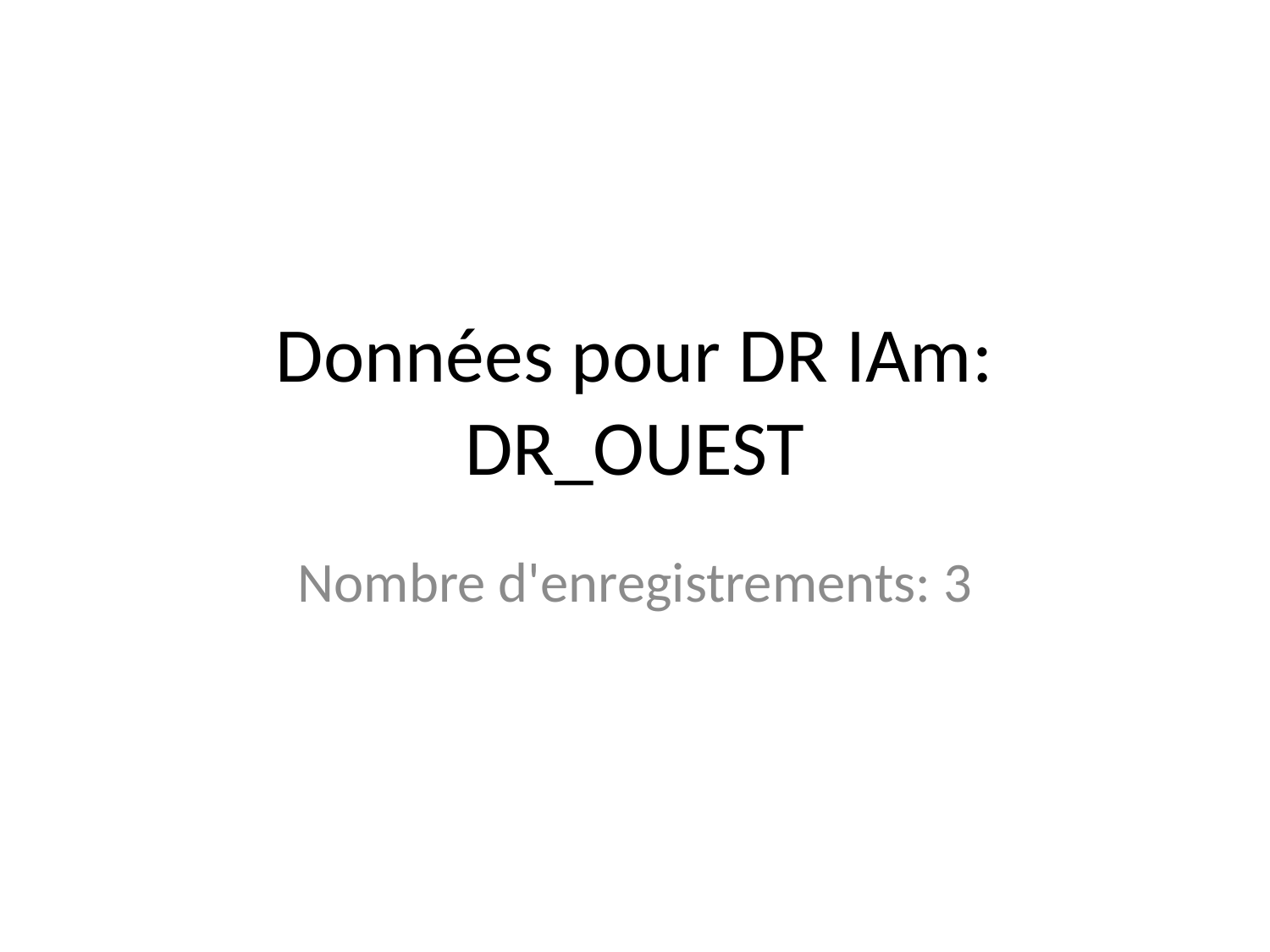

# Données pour DR IAm: DR_OUEST
Nombre d'enregistrements: 3